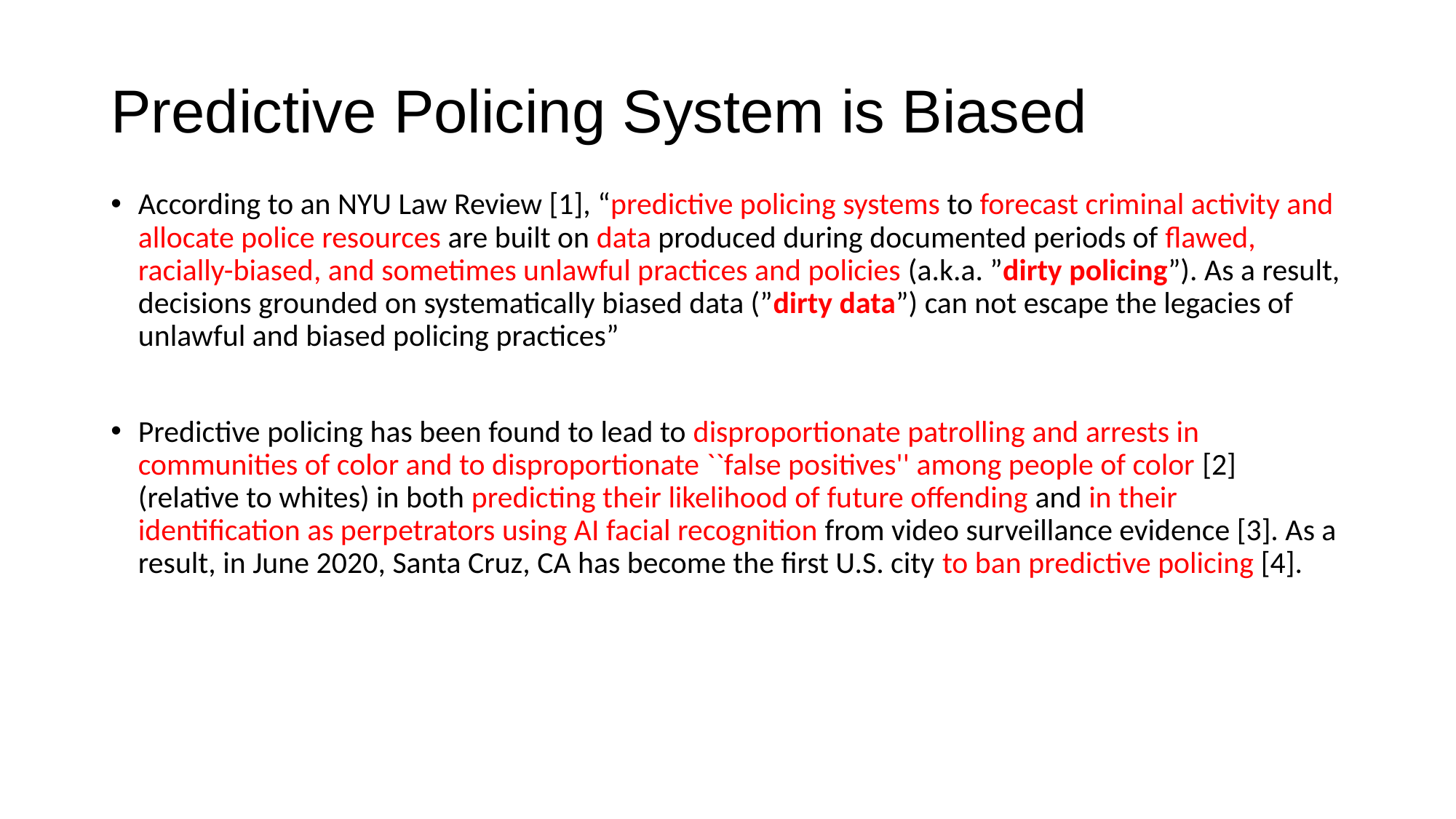

# Predictive Policing System is Biased
According to an NYU Law Review [1], “predictive policing systems to forecast criminal activity and allocate police resources are built on data produced during documented periods of flawed, racially-biased, and sometimes unlawful practices and policies (a.k.a. ”dirty policing”). As a result, decisions grounded on systematically biased data (”dirty data”) can not escape the legacies of unlawful and biased policing practices”

Predictive policing has been found to lead to disproportionate patrolling and arrests in communities of color and to disproportionate ``false positives'' among people of color [2] (relative to whites) in both predicting their likelihood of future offending and in their identification as perpetrators using AI facial recognition from video surveillance evidence [3]. As a result, in June 2020, Santa Cruz, CA has become the first U.S. city to ban predictive policing [4].